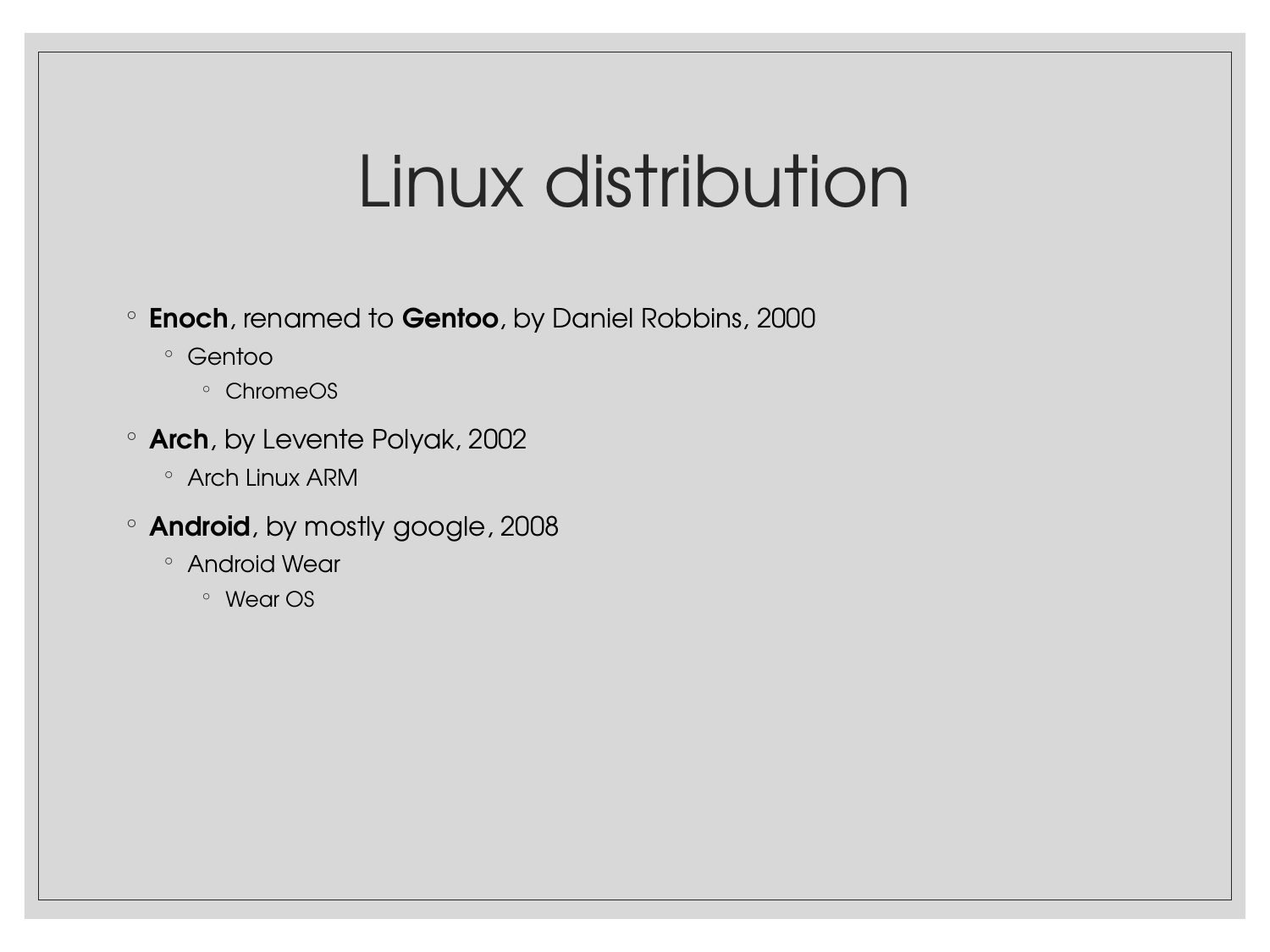

# Linux distribution
Enoch, renamed to Gentoo, by Daniel Robbins, 2000
Gentoo
ChromeOS
Arch, by Levente Polyak, 2002
Arch Linux ARM
Android, by mostly google, 2008
Android Wear
Wear OS